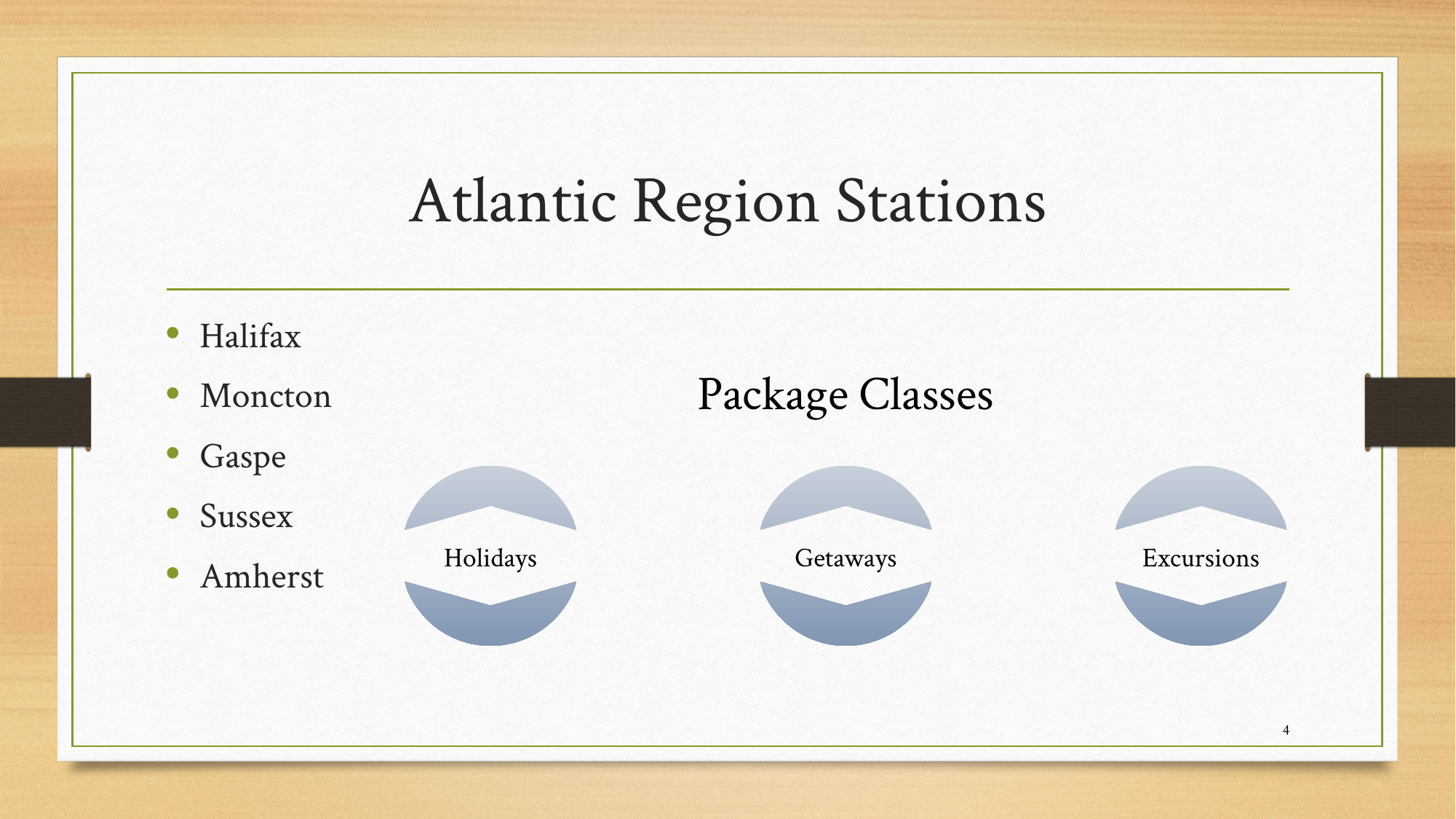

# Atlantic Region Stations
Halifax
Moncton
Gaspe
Sussex
Amherst
Package Classes
Holidays
Getaways
Excursions
4